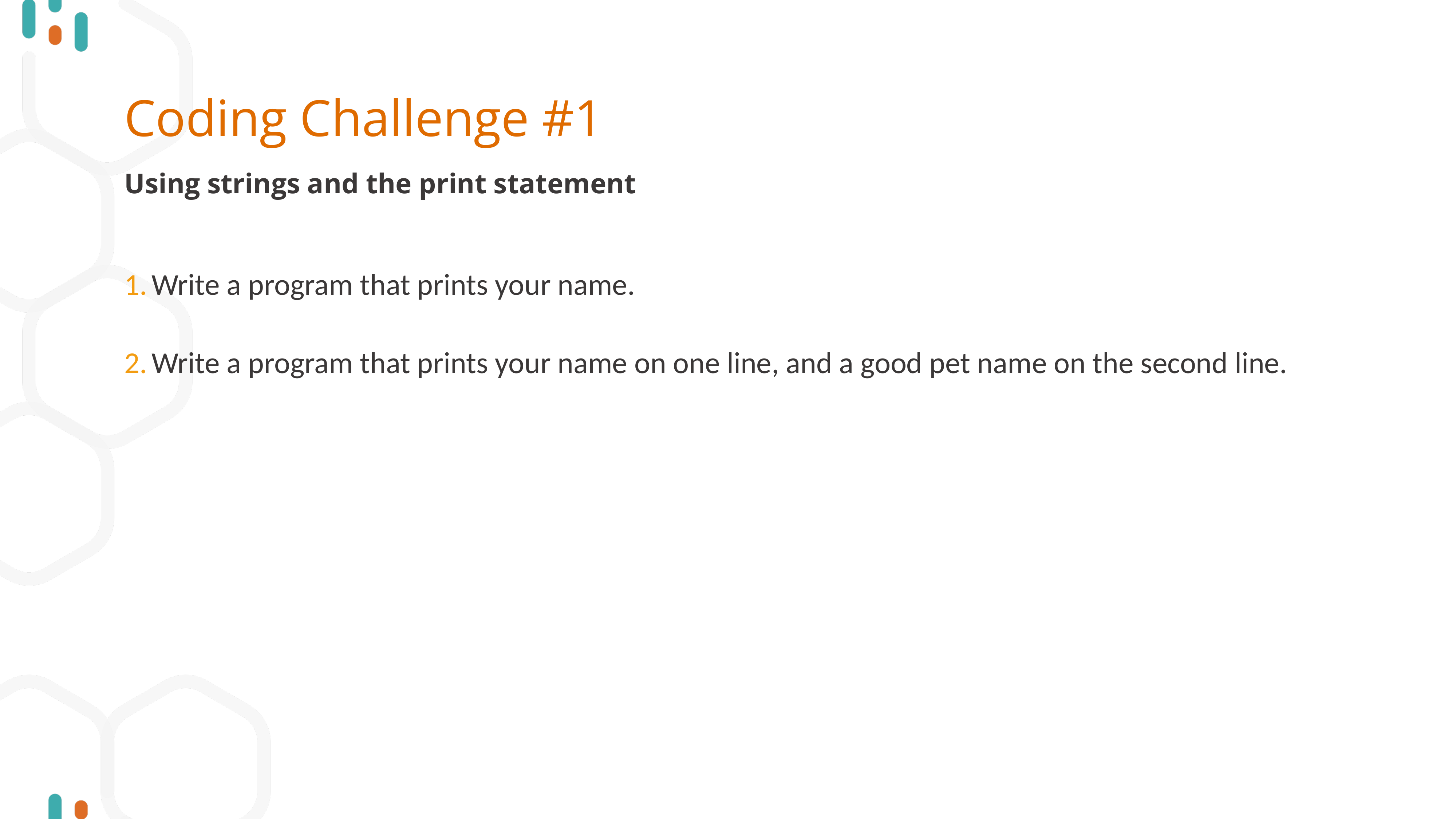

# Coding Challenge #1
Using strings and the print statement
Write a program that prints your name.
Write a program that prints your name on one line, and a good pet name on the second line.